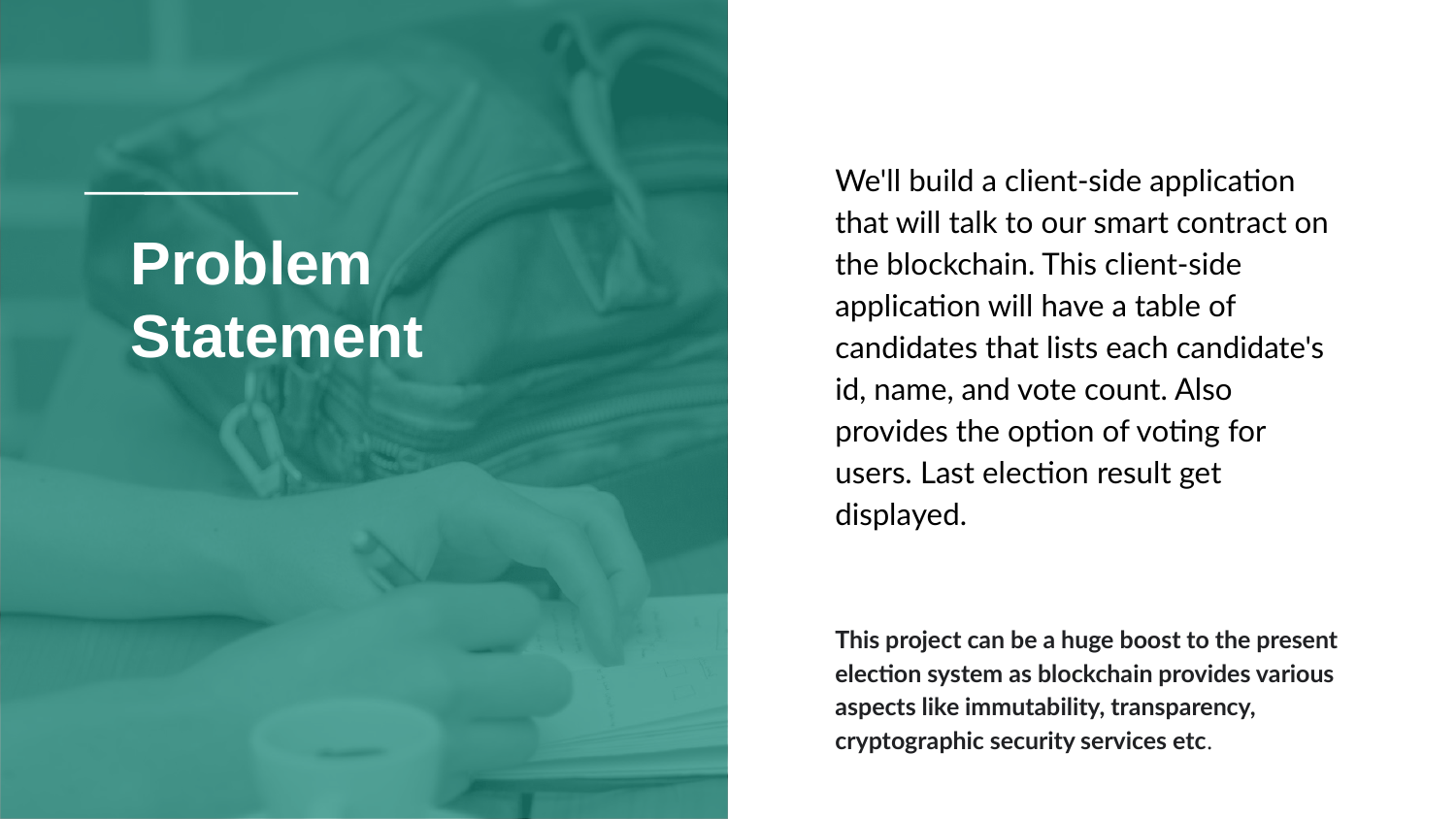

We'll build a client-side application that will talk to our smart contract on the blockchain. This client-side application will have a table of candidates that lists each candidate's id, name, and vote count. Also provides the option of voting for users. Last election result get displayed.

This project can be a huge boost to the present election system as blockchain provides various aspects like immutability, transparency, cryptographic security services etc.

# Problem Statement